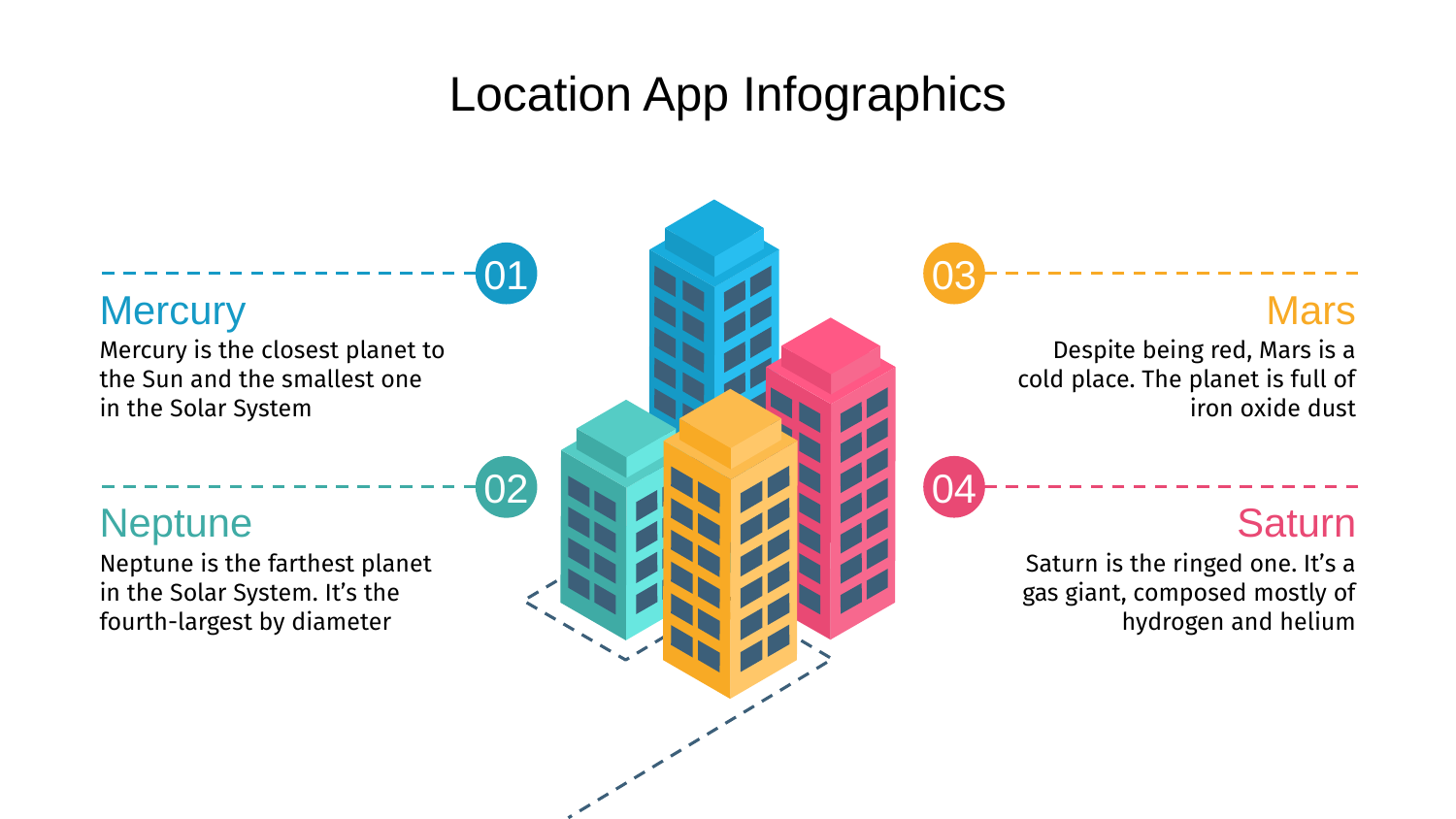

# Location App Infographics

01
Mercury
Mercury is the closest planet to the Sun and the smallest one in the Solar System

03

Mars
Despite being red, Mars is a cold place. The planet is full of iron oxide dust

04
Saturn
Saturn is the ringed one. It’s a gas giant, composed mostly of hydrogen and helium

02
Neptune
Neptune is the farthest planet in the Solar System. It’s the fourth-largest by diameter